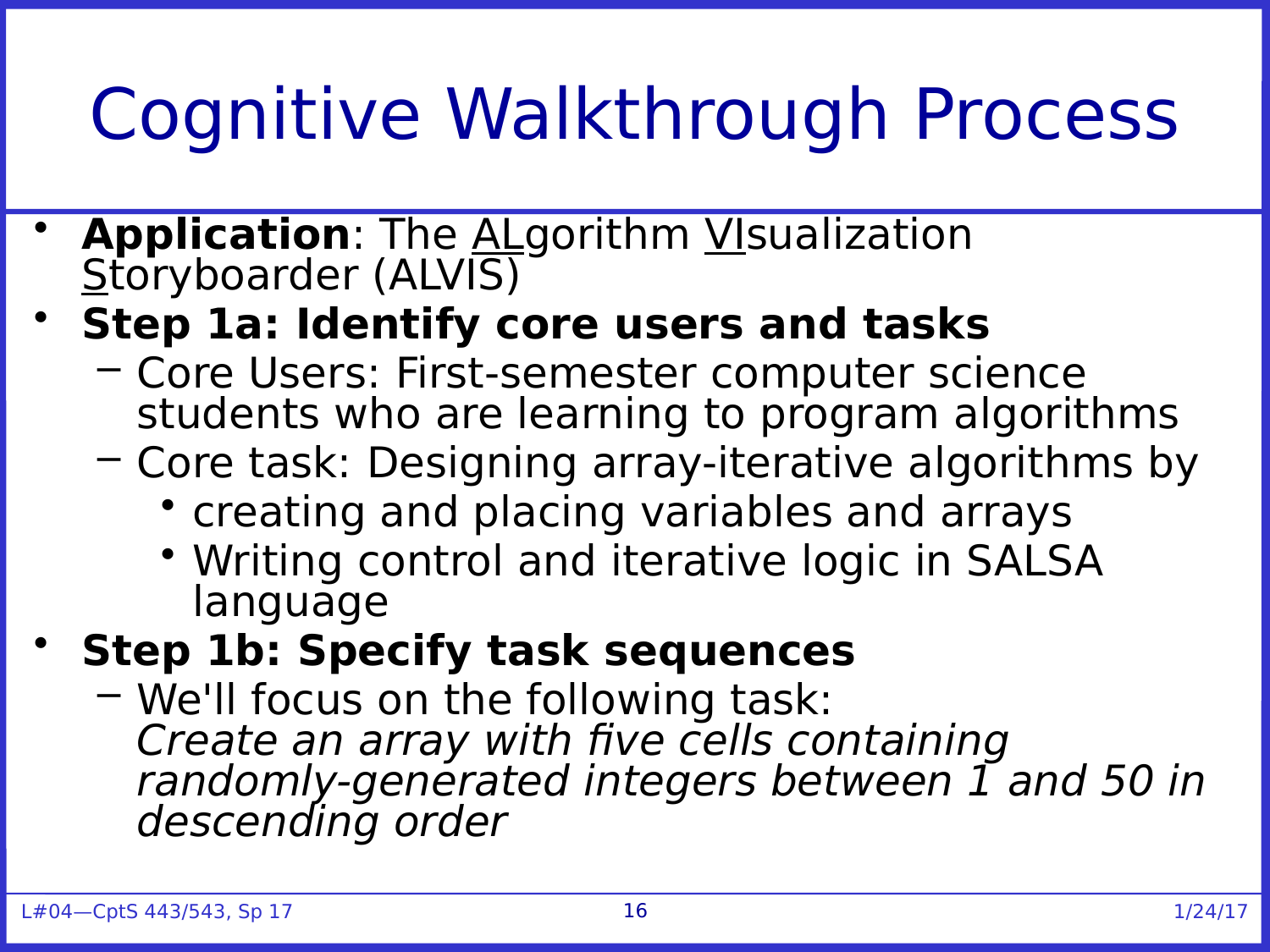

# Cognitive Walkthrough Process
Application: The ALgorithm VIsualization Storyboarder (ALVIS)
Step 1a: Identify core users and tasks
Core Users: First-semester computer science students who are learning to program algorithms
Core task: Designing array-iterative algorithms by
creating and placing variables and arrays
Writing control and iterative logic in SALSA language
Step 1b: Specify task sequences
We'll focus on the following task:
Create an array with five cells containing randomly-generated integers between 1 and 50 in descending order
16